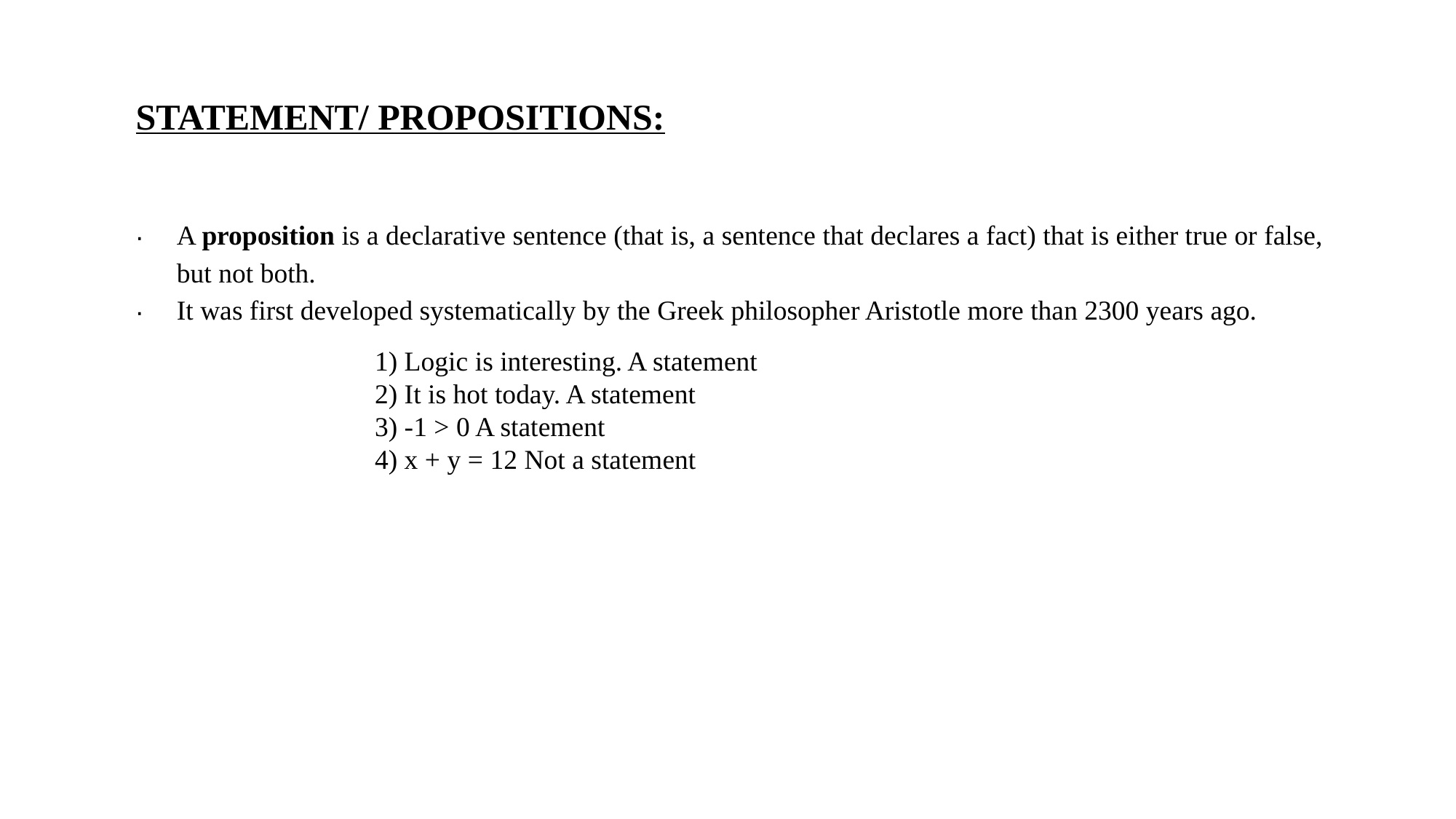

STATEMENT/ PROPOSITIONS:

A proposition is a declarative sentence (that is, a sentence that declares a fact) that is either true or false, but not both.
It was first developed systematically by the Greek philosopher Aristotle more than 2300 years ago.

1) Logic is interesting. A statement
2) It is hot today. A statement
3) -1 > 0 A statement
4) x + y = 12 Not a statement